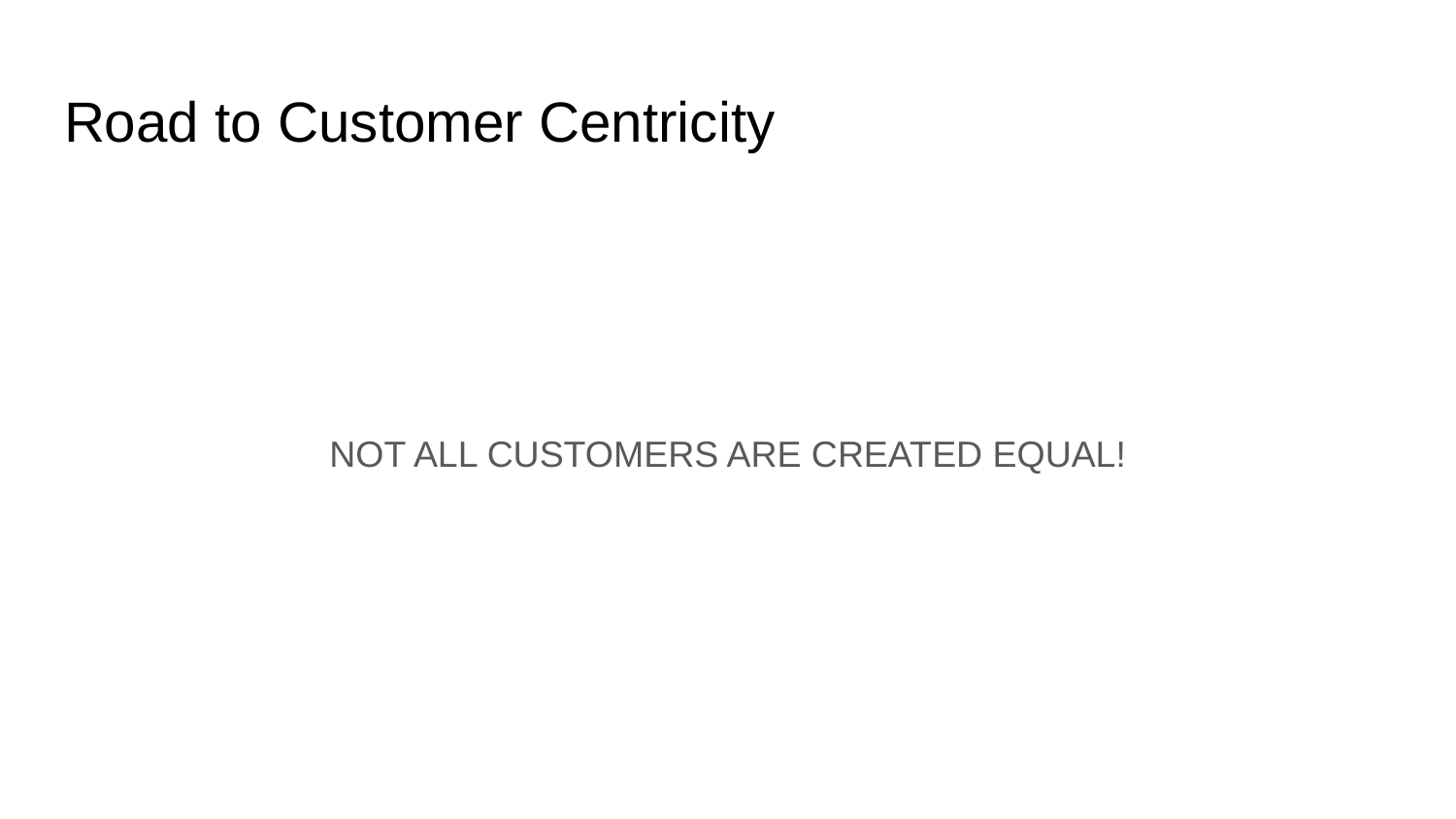

# Road to Customer Centricity
NOT ALL CUSTOMERS ARE CREATED EQUAL!